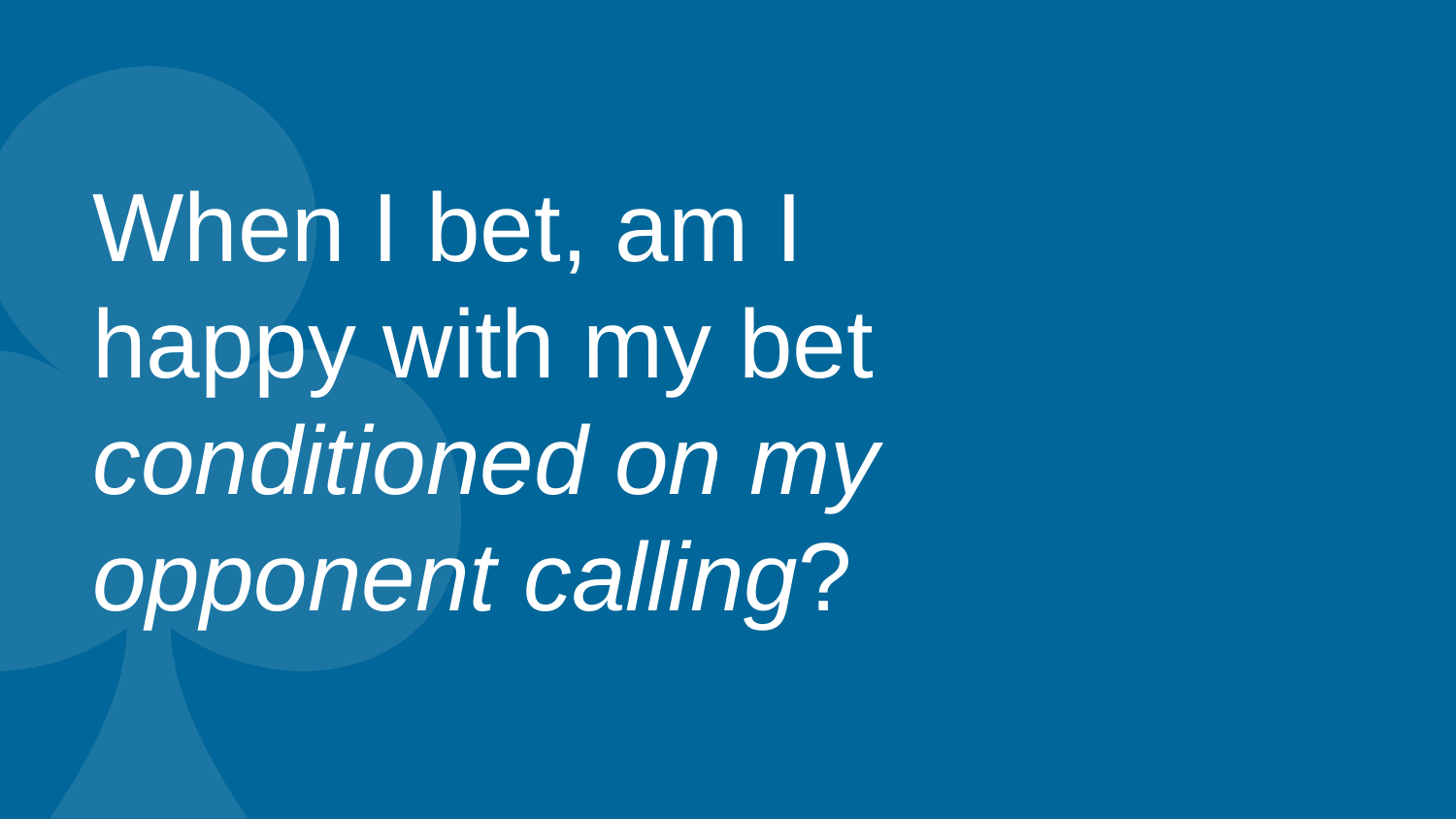

# When I bet, am I happy with my bet conditioned on my opponent calling?